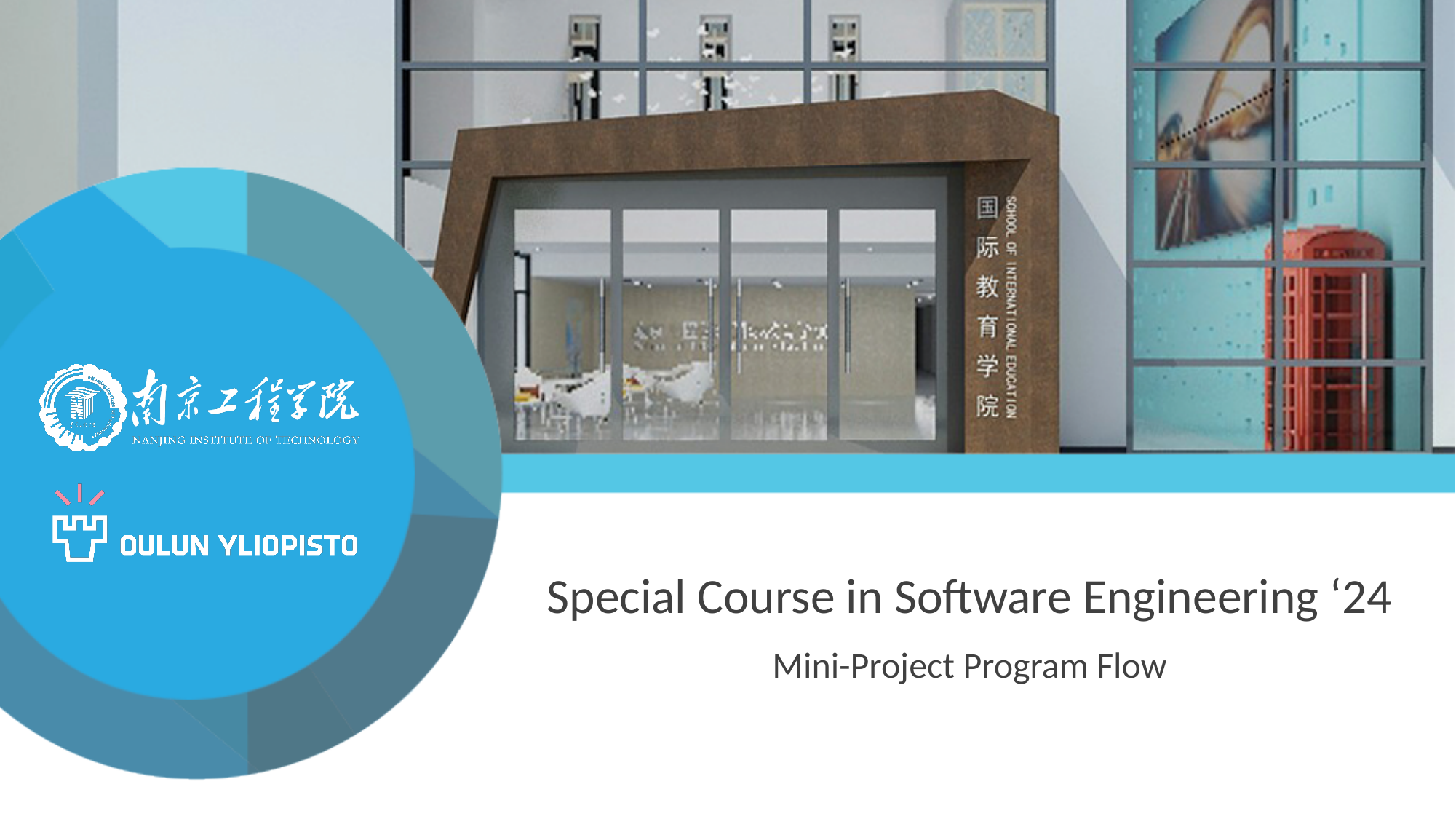

# Special Course in Software Engineering ‘24
Mini-Project Program Flow